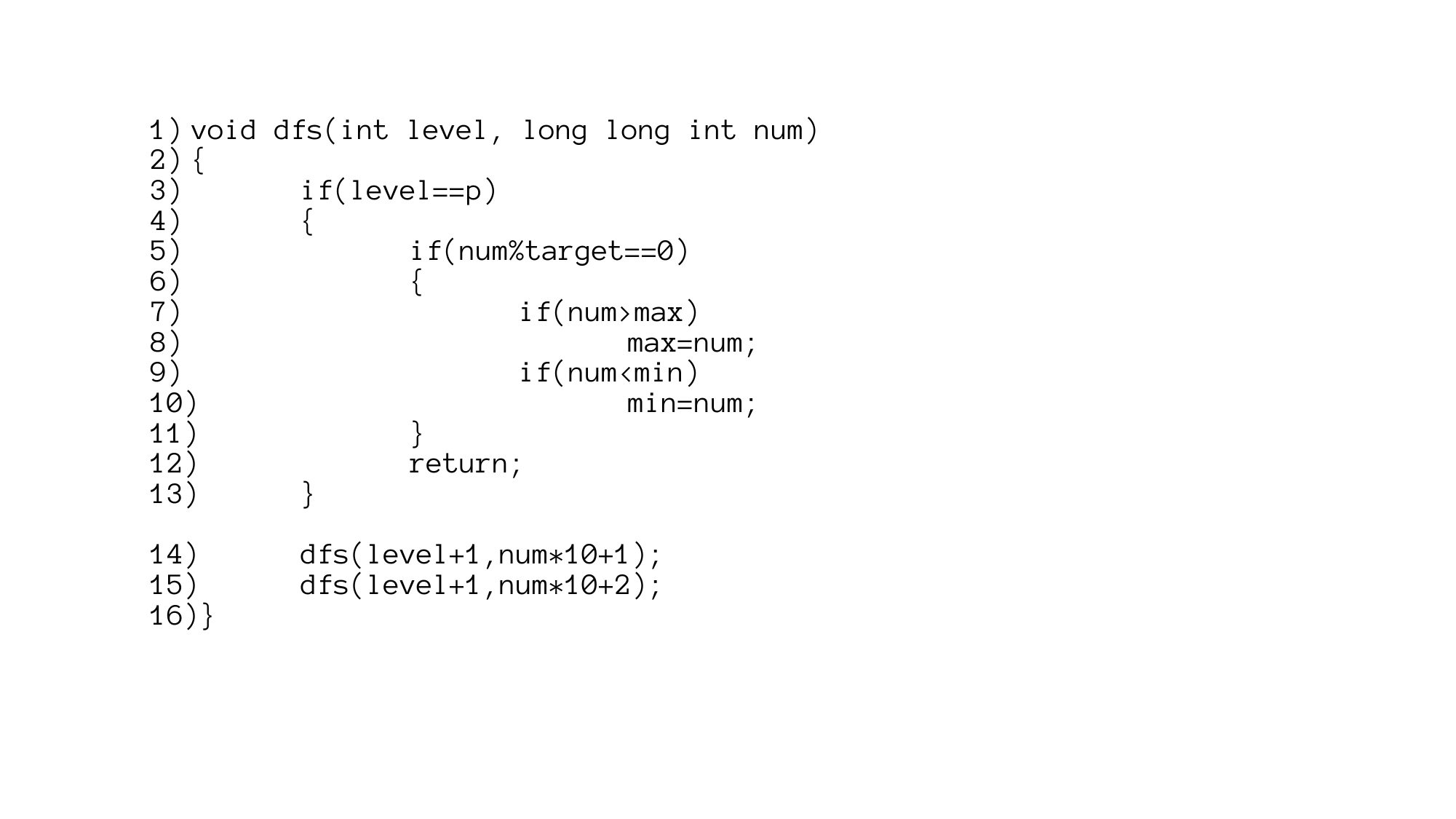

void dfs(int level, long long int num)
{
	if(level==p)
	{
		if(num%target==0)
		{
			if(num>max)
				max=num;
			if(num<min)
				min=num;
		}
		return;
	}

	dfs(level+1,num*10+1);
	dfs(level+1,num*10+2);
}